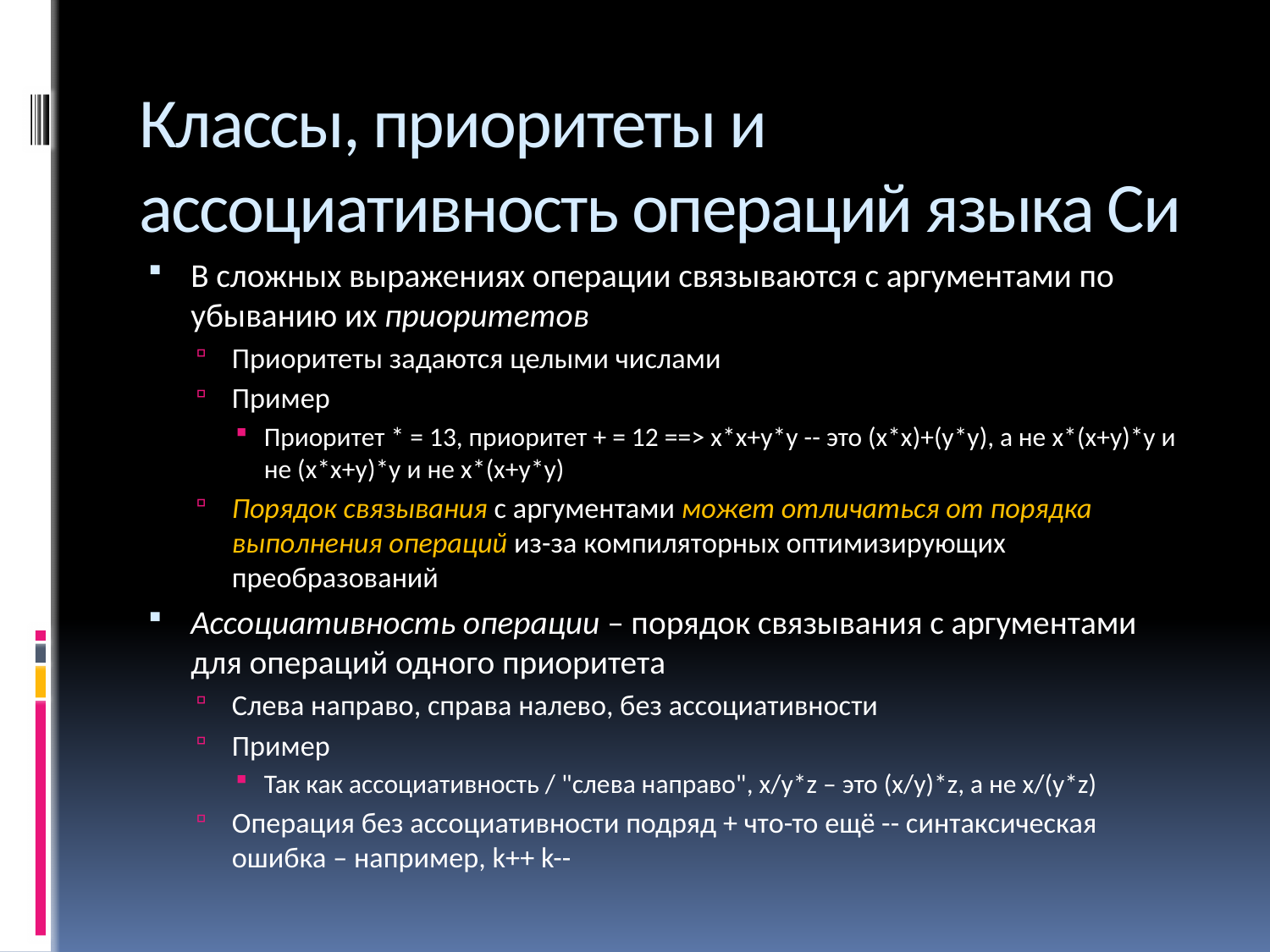

# Классы, приоритеты и ассоциативность операций языка Си
В сложных выражениях операции связываются с аргументами по убыванию их приоритетов
Приоритеты задаются целыми числами
Пример
Приоритет * = 13, приоритет + = 12 ==> x*x+y*y -- это (x*x)+(y*y), а не x*(x+y)*y и не (x*x+y)*y и не x*(x+y*y)
Порядок связывания с аргументами может отличаться от порядка выполнения операций из-за компиляторных оптимизирующих преобразований
Ассоциативность операции – порядок связывания с аргументами для операций одного приоритета
Слева направо, справа налево, без ассоциативности
Пример
Так как ассоциативность / "слева направо", x/y*z – это (x/y)*z, а не x/(y*z)
Операция без ассоциативности подряд + что-то ещё -- синтаксическая ошибка – например, k++ k--